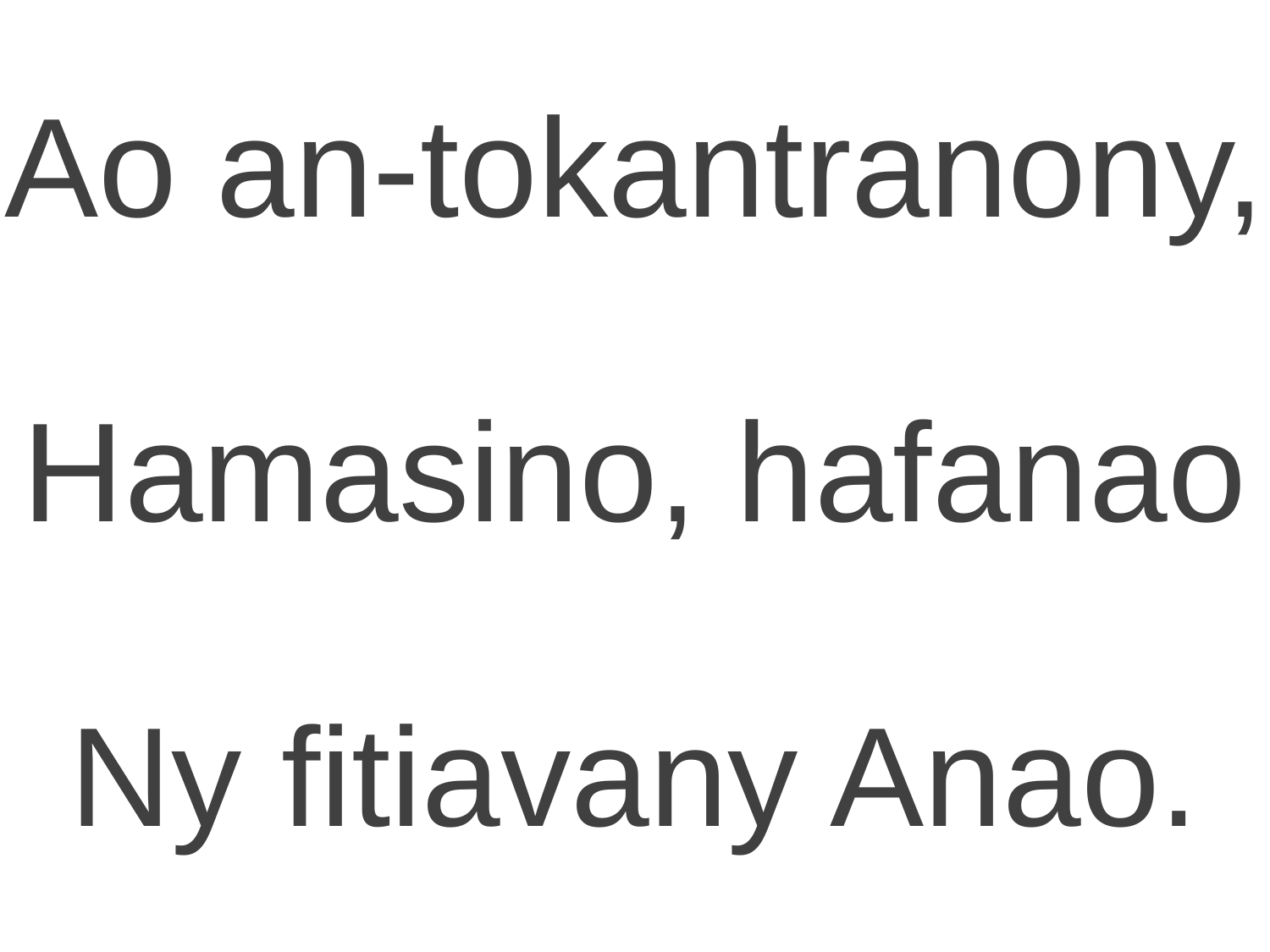

Ao an-tokantranony,
Hamasino, hafanao
Ny fitiavany Anao.